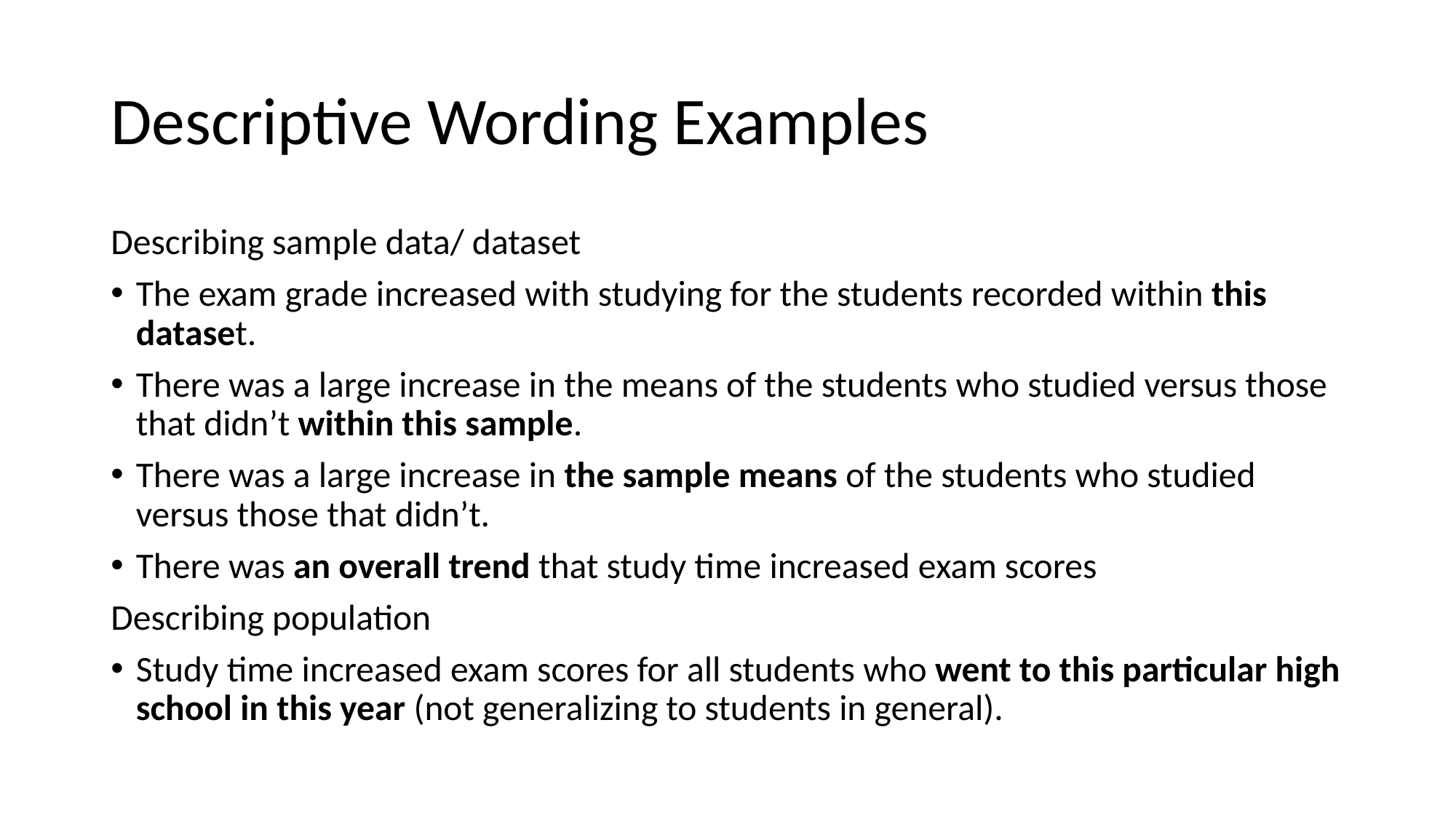

# Descriptive Wording Examples
Describing sample data/ dataset
The exam grade increased with studying for the students recorded within this dataset.
There was a large increase in the means of the students who studied versus those that didn’t within this sample.
There was a large increase in the sample means of the students who studied versus those that didn’t.
There was an overall trend that study time increased exam scores
Describing population
Study time increased exam scores for all students who went to this particular high school in this year (not generalizing to students in general).